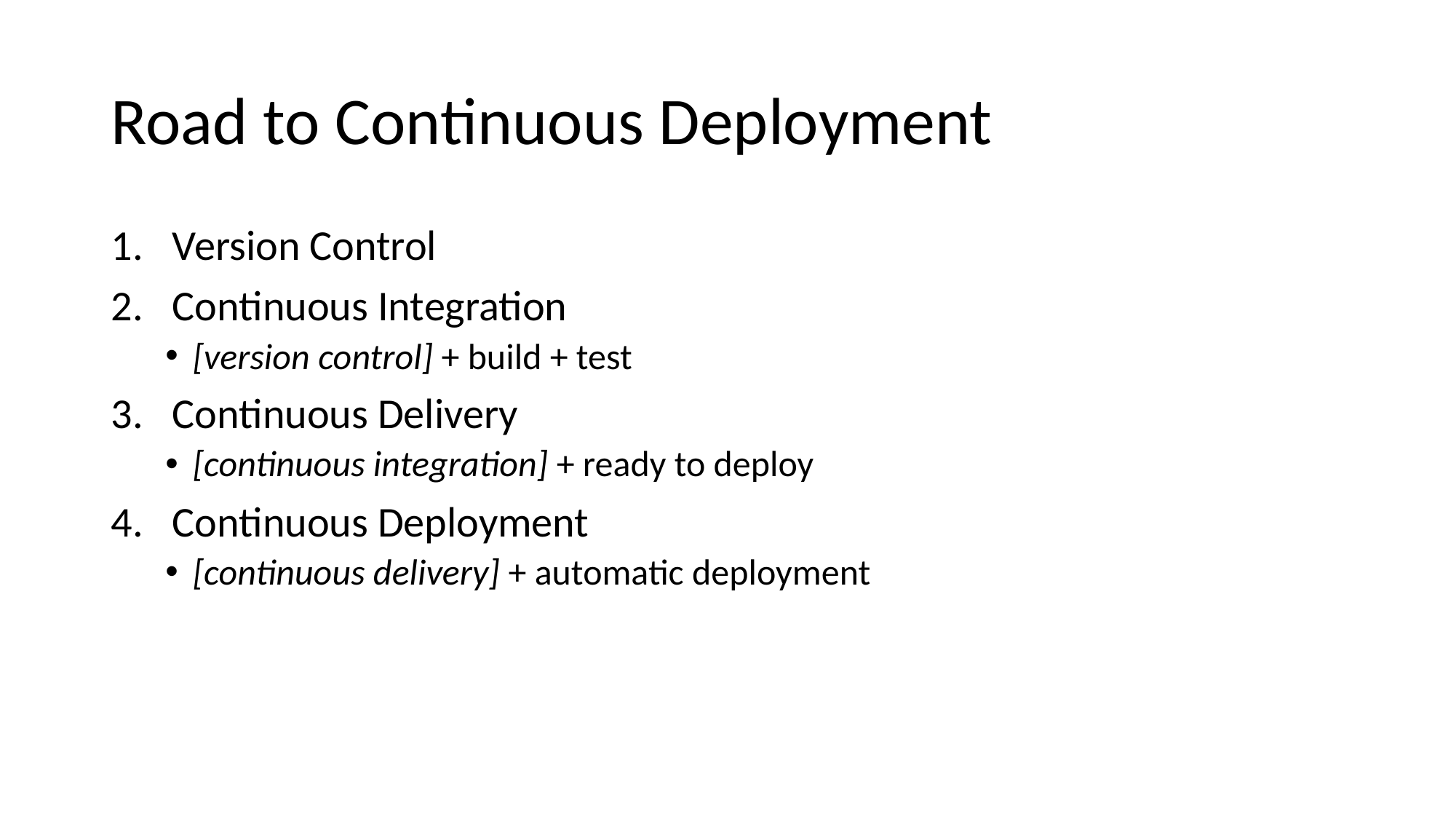

# Road to Continuous Deployment
Version Control
Continuous Integration
[version control] + build + test
Continuous Delivery
[continuous integration] + ready to deploy
Continuous Deployment
[continuous delivery] + automatic deployment